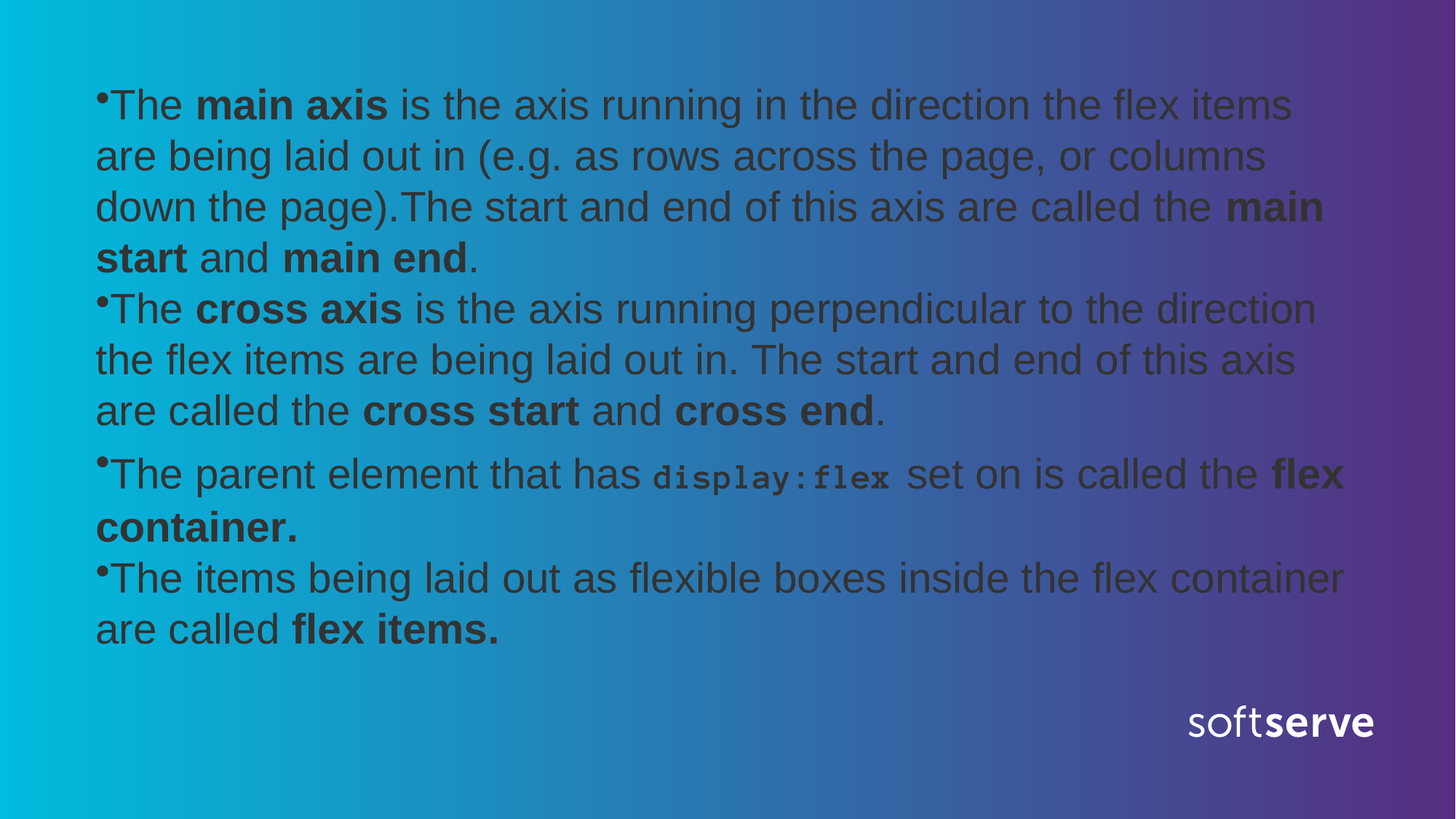

The main axis is the axis running in the direction the flex items are being laid out in (e.g. as rows across the page, or columns down the page).The start and end of this axis are called the main start and main end.
The cross axis is the axis running perpendicular to the direction the flex items are being laid out in. The start and end of this axis are called the cross start and cross end.
The parent element that has display:flex set on is called the flex container.
The items being laid out as flexible boxes inside the flex container are called flex items.